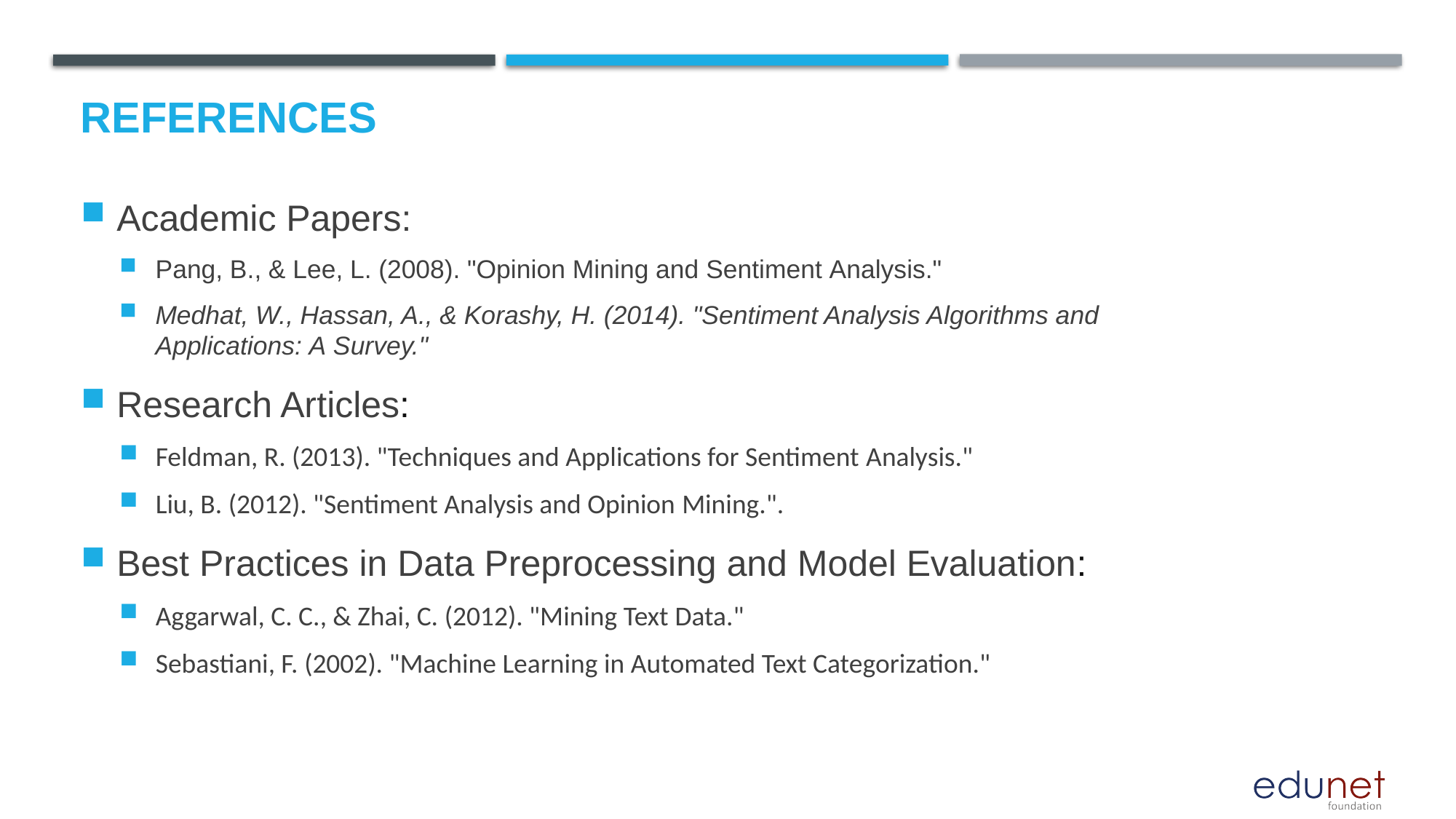

# References
Academic Papers:
Pang, B., & Lee, L. (2008). "Opinion Mining and Sentiment Analysis."
Medhat, W., Hassan, A., & Korashy, H. (2014). "Sentiment Analysis Algorithms and Applications: A Survey."
Research Articles:
Feldman, R. (2013). "Techniques and Applications for Sentiment Analysis."
Liu, B. (2012). "Sentiment Analysis and Opinion Mining.".
Best Practices in Data Preprocessing and Model Evaluation:
Aggarwal, C. C., & Zhai, C. (2012). "Mining Text Data."
Sebastiani, F. (2002). "Machine Learning in Automated Text Categorization."